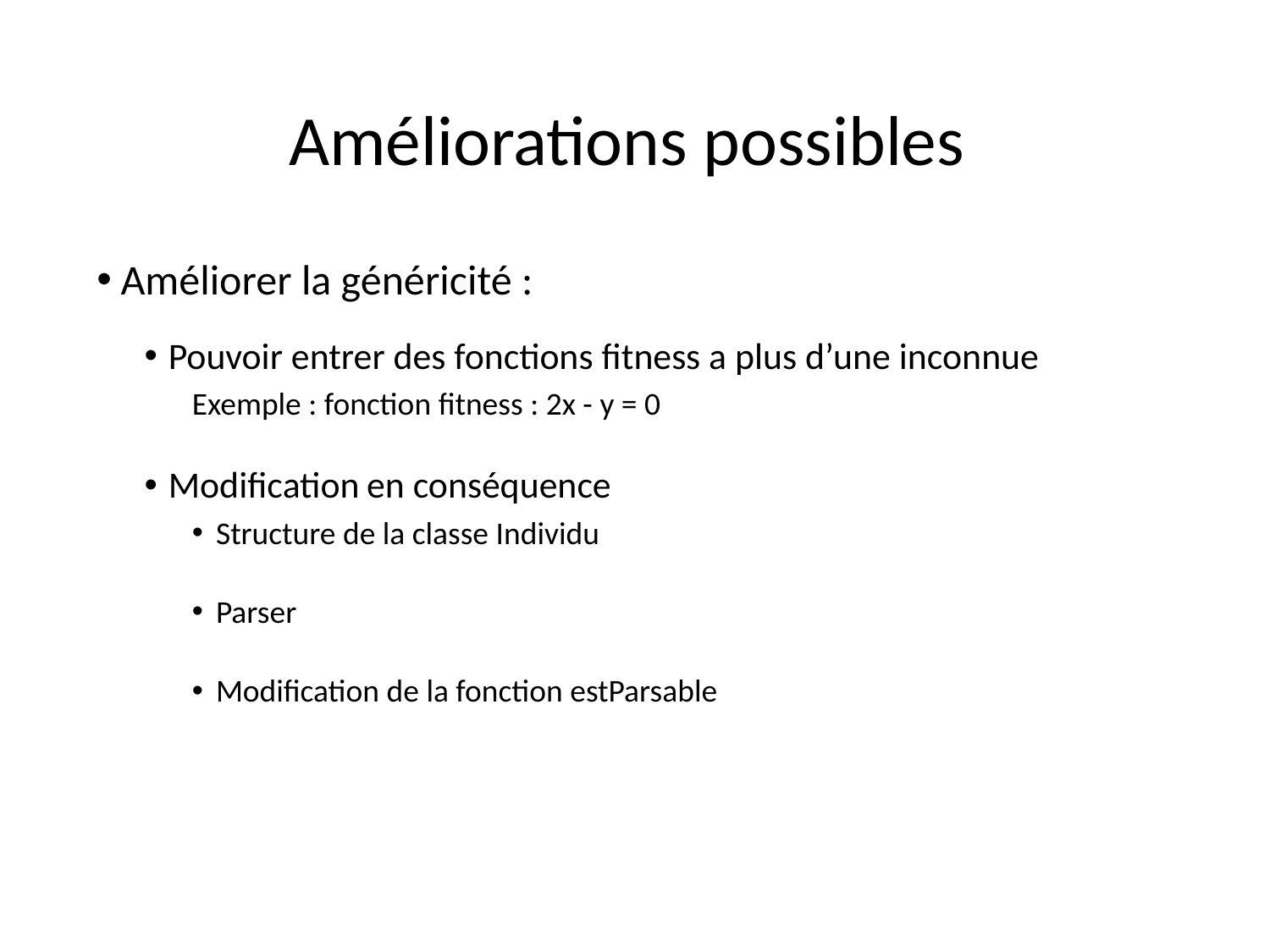

Améliorations possibles
Améliorer la généricité :
Pouvoir entrer des fonctions fitness a plus d’une inconnue
Exemple : fonction fitness : 2x - y = 0

Modification en conséquence
Structure de la classe Individu

Parser

Modification de la fonction estParsable